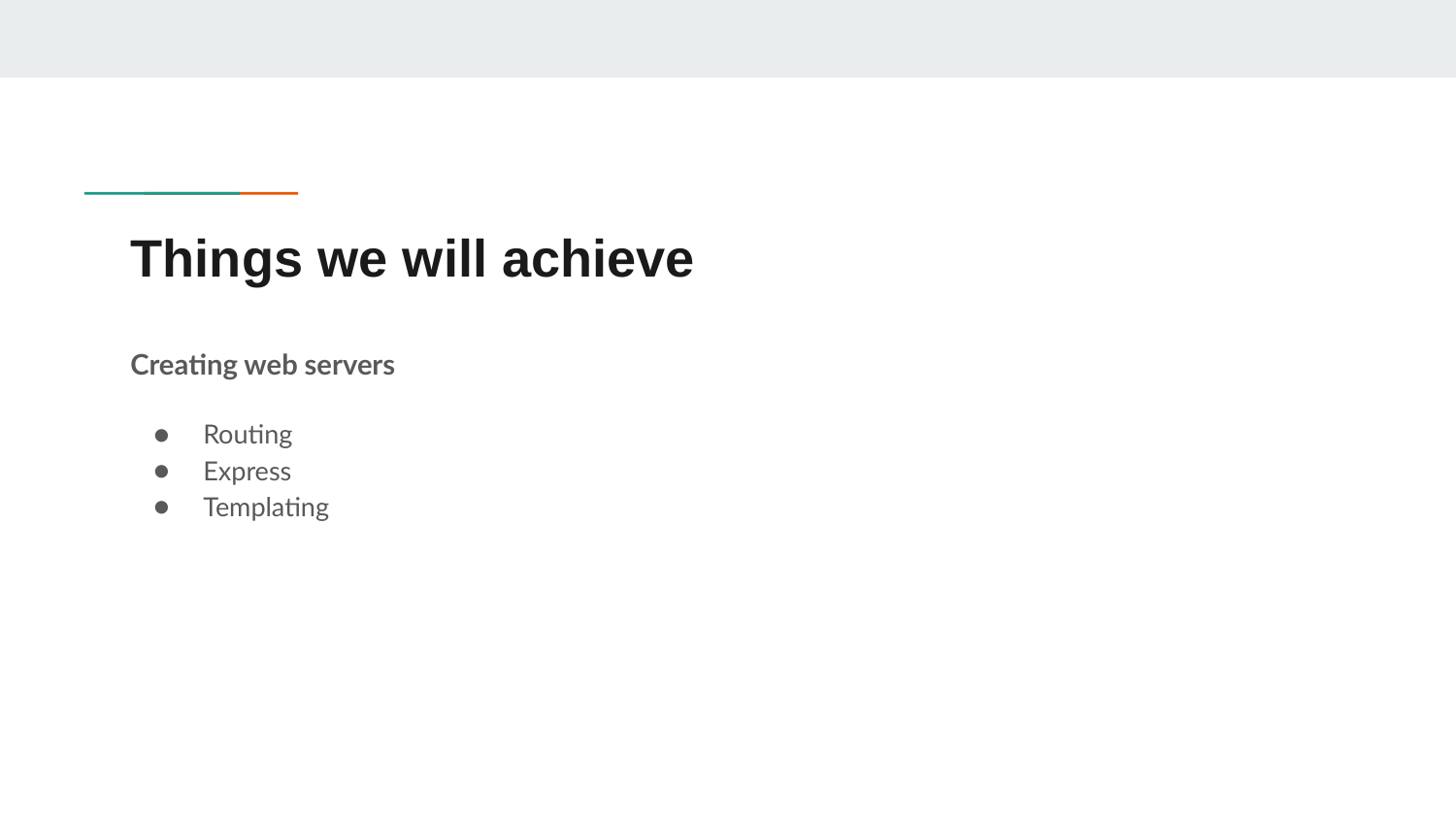

# Things we will achieve
Creating web servers
Routing
Express
Templating